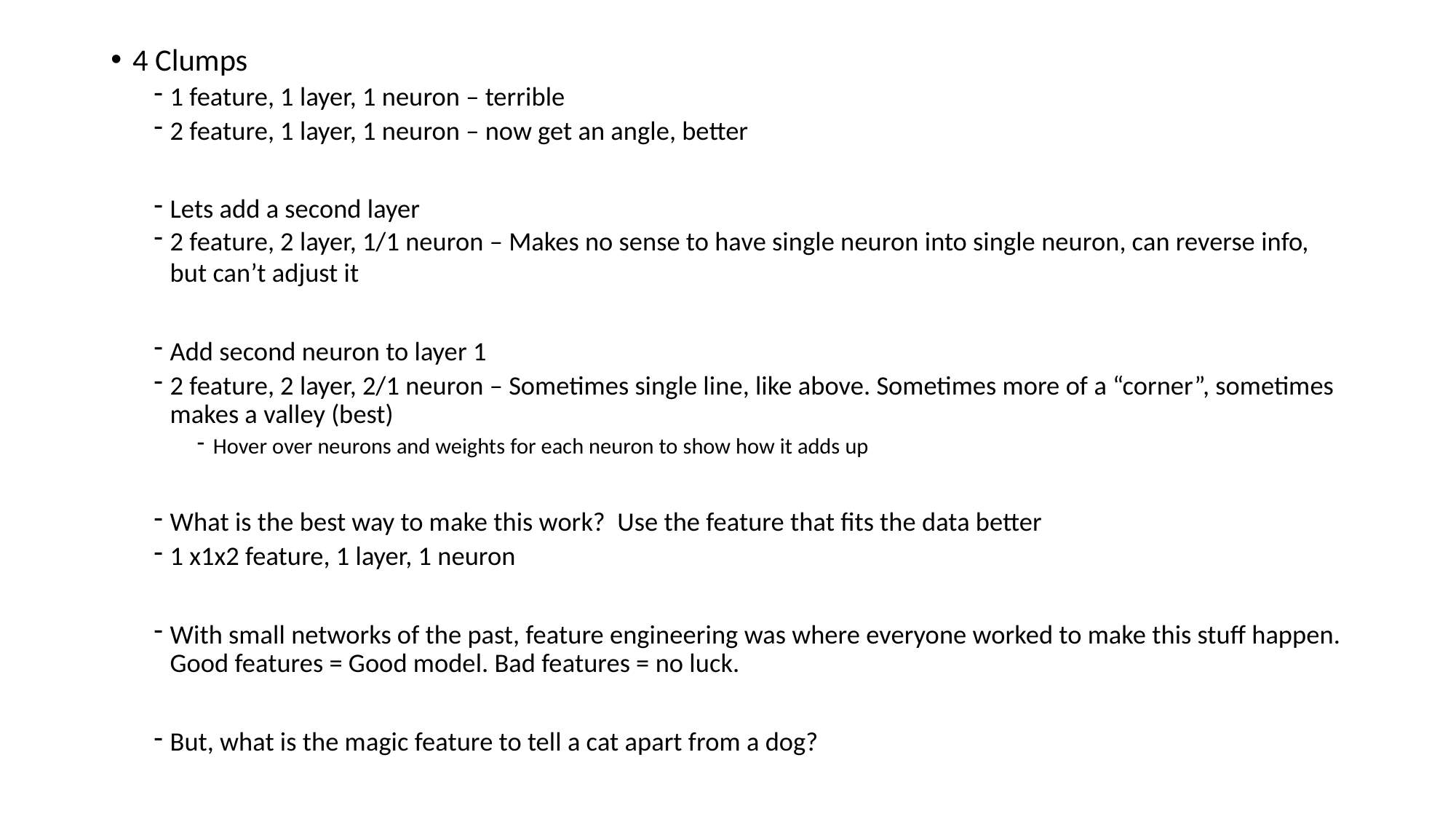

4 Clumps
1 feature, 1 layer, 1 neuron – terrible
2 feature, 1 layer, 1 neuron – now get an angle, better

Lets add a second layer
2 feature, 2 layer, 1/1 neuron – Makes no sense to have single neuron into single neuron, can reverse info, but can’t adjust it

Add second neuron to layer 1
2 feature, 2 layer, 2/1 neuron – Sometimes single line, like above. Sometimes more of a “corner”, sometimes makes a valley (best)
Hover over neurons and weights for each neuron to show how it adds up

What is the best way to make this work?  Use the feature that fits the data better
1 x1x2 feature, 1 layer, 1 neuron

With small networks of the past, feature engineering was where everyone worked to make this stuff happen. Good features = Good model. Bad features = no luck.

But, what is the magic feature to tell a cat apart from a dog?